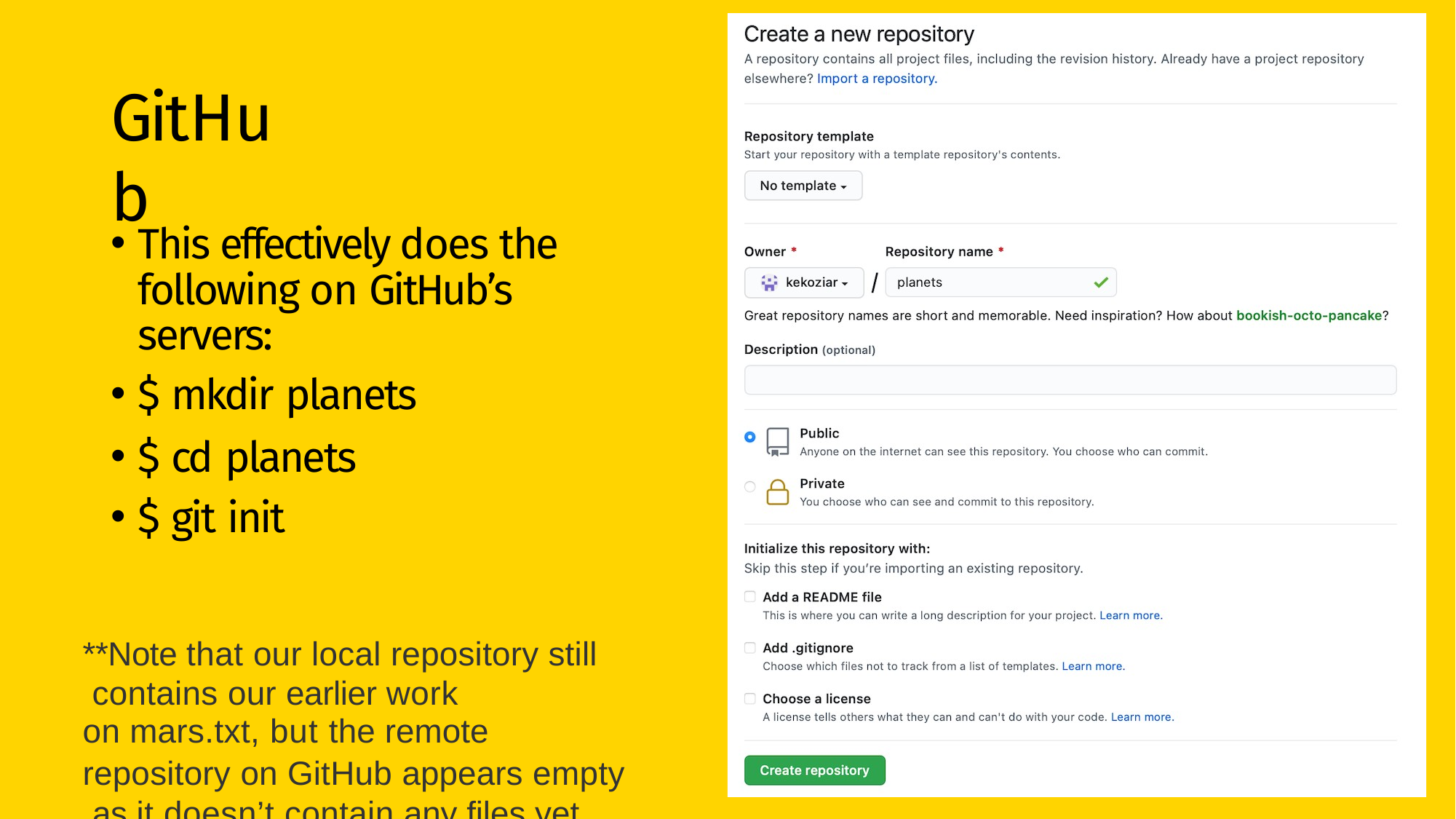

# GitHub
This effectively does the  following on GitHub’s servers:
$ mkdir planets
$ cd planets
$ git init

**Note that our local repository still  contains our earlier work
on mars.txt, but the remote
repository on GitHub appears empty  as it doesn’t contain any files yet.